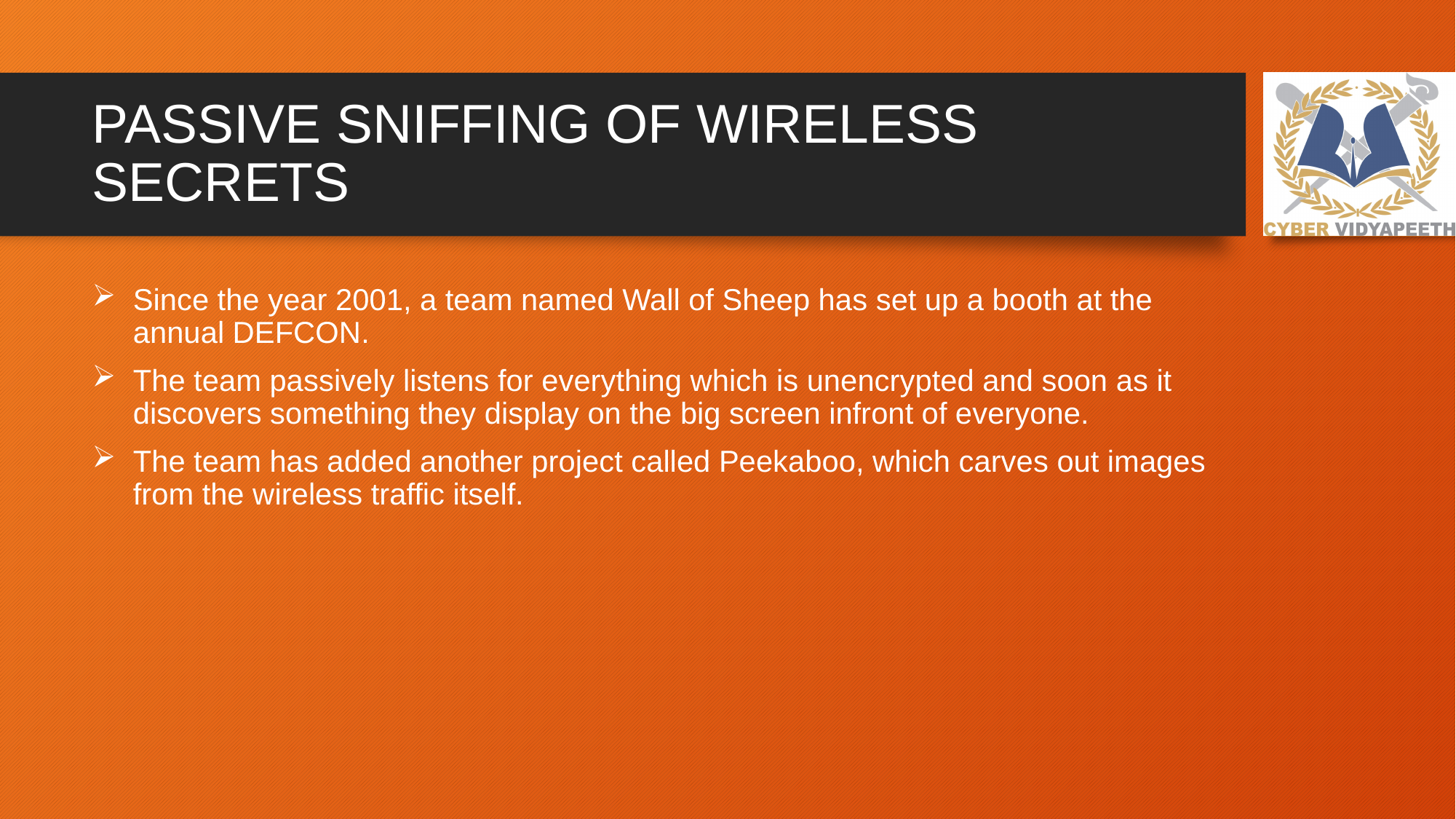

# PASSIVE SNIFFING OF WIRELESS SECRETS
Since the year 2001, a team named Wall of Sheep has set up a booth at the annual DEFCON.
The team passively listens for everything which is unencrypted and soon as it discovers something they display on the big screen infront of everyone.
The team has added another project called Peekaboo, which carves out images from the wireless traffic itself.